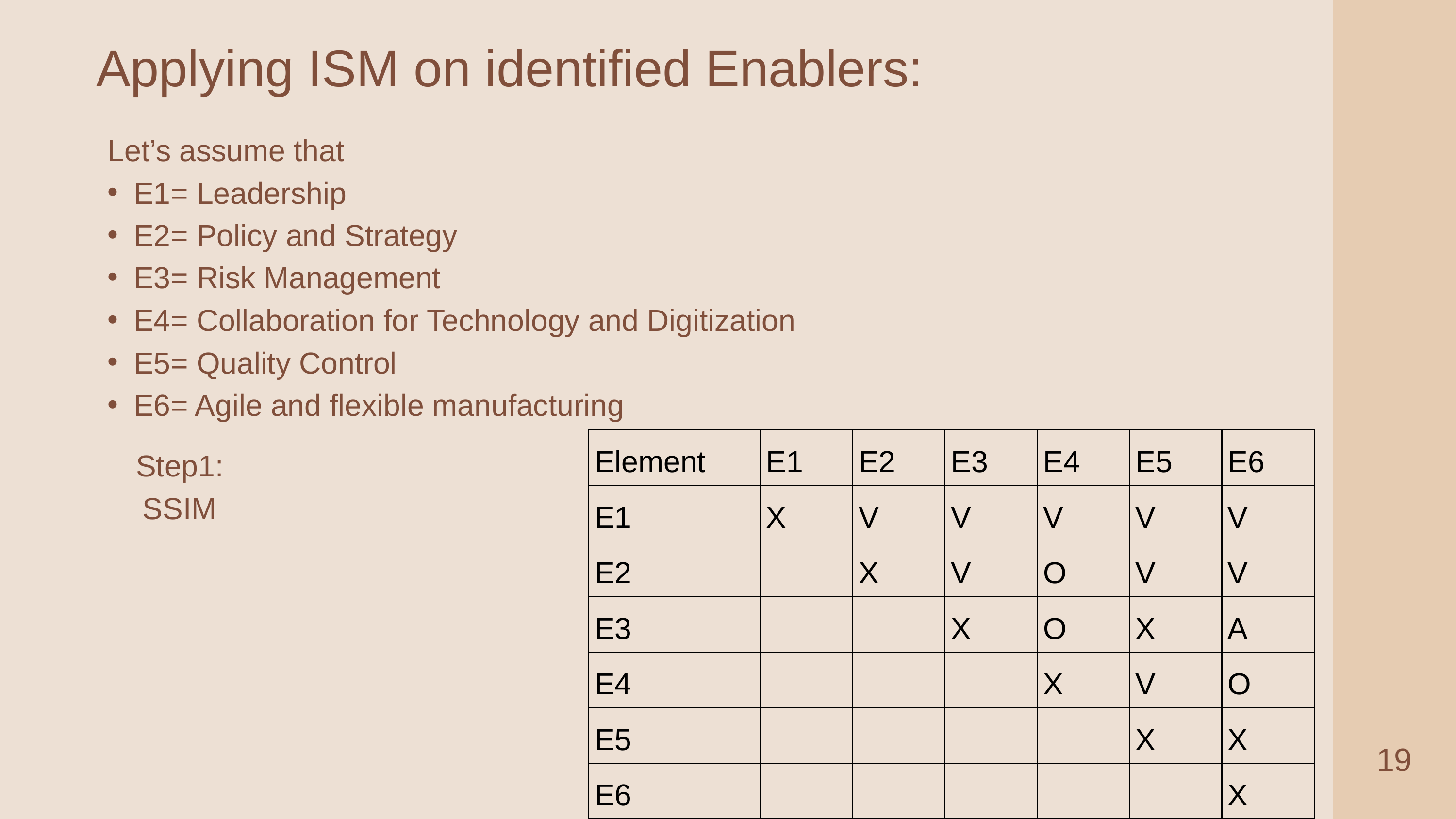

Applying ISM on identified Enablers:
Let’s assume that
E1= Leadership
E2= Policy and Strategy
E3= Risk Management
E4= Collaboration for Technology and Digitization
E5= Quality Control
E6= Agile and flexible manufacturing

| Element | E1 | E2 | E3 | E4 | E5 | E6 |
| --- | --- | --- | --- | --- | --- | --- |
| E1 | X | V | V | V | V | V |
| E2 |  | X | V | O | V | V |
| E3 |  |  | X | O | X | A |
| E4 |  |  |  | X | V | O |
| E5 |  |  |  |  | X | X |
| E6 |  |  |  |  |  | X |
Step1: SSIM
19